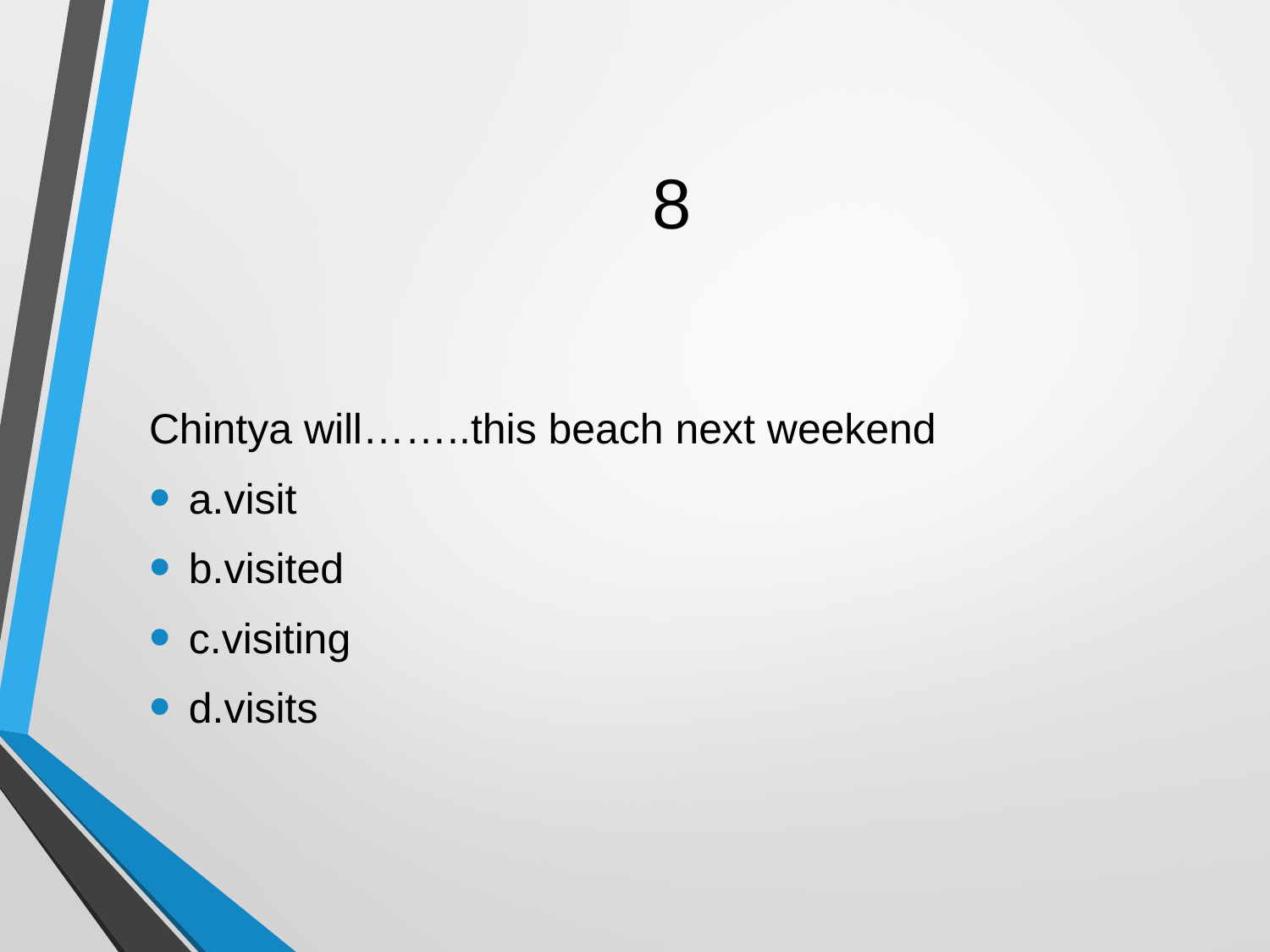

# 8
Chintya will……..this beach next weekend
a.visit
b.visited
c.visiting
d.visits